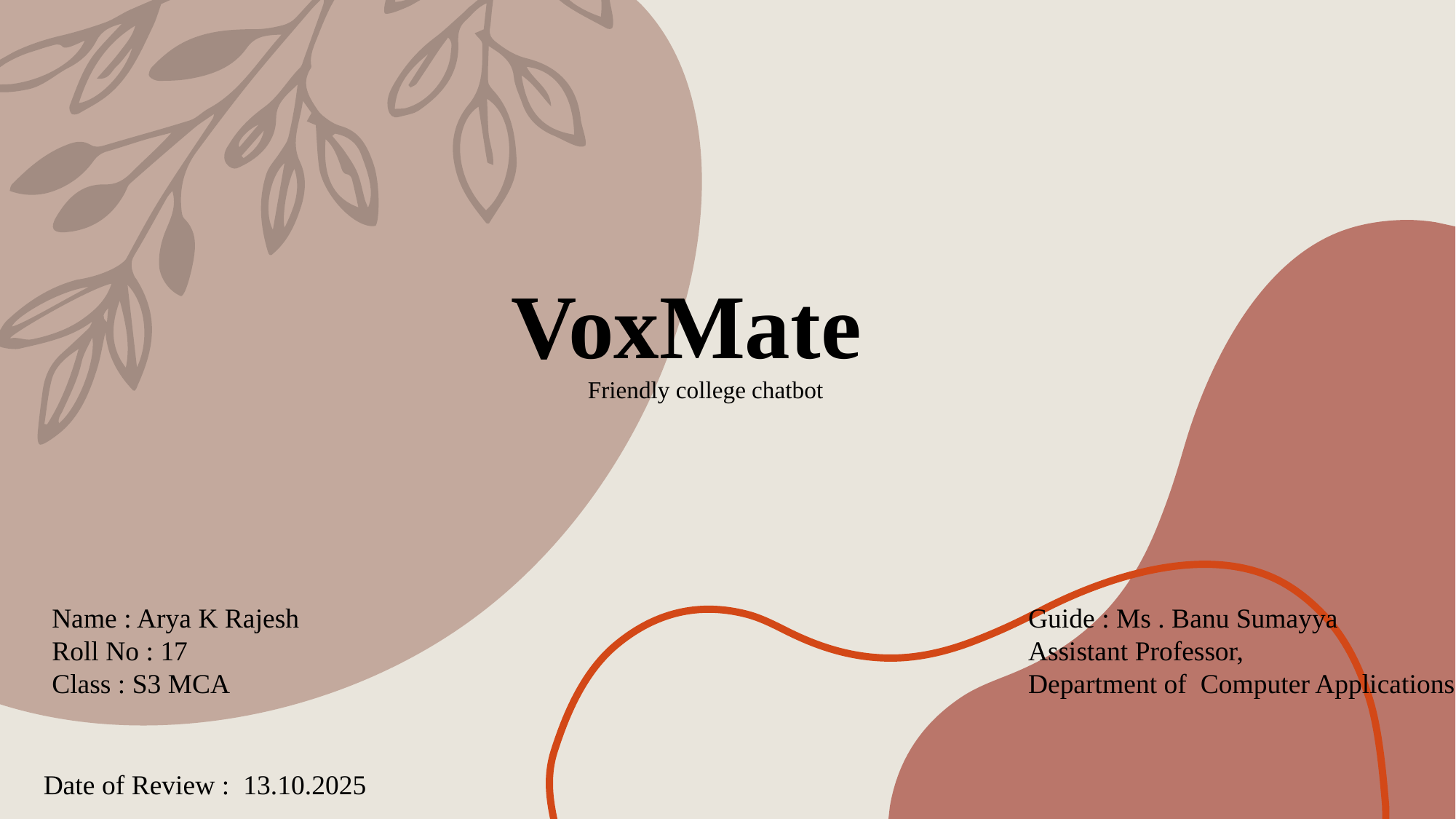

# VoxMate
Friendly college chatbot
Name : Arya K Rajesh
Roll No : 17
Class : S3 MCA

            Guide : Ms . Banu Sumayya
            Assistant Professor,
            Department of  Computer Applications
Date of Review :  13.10.2025